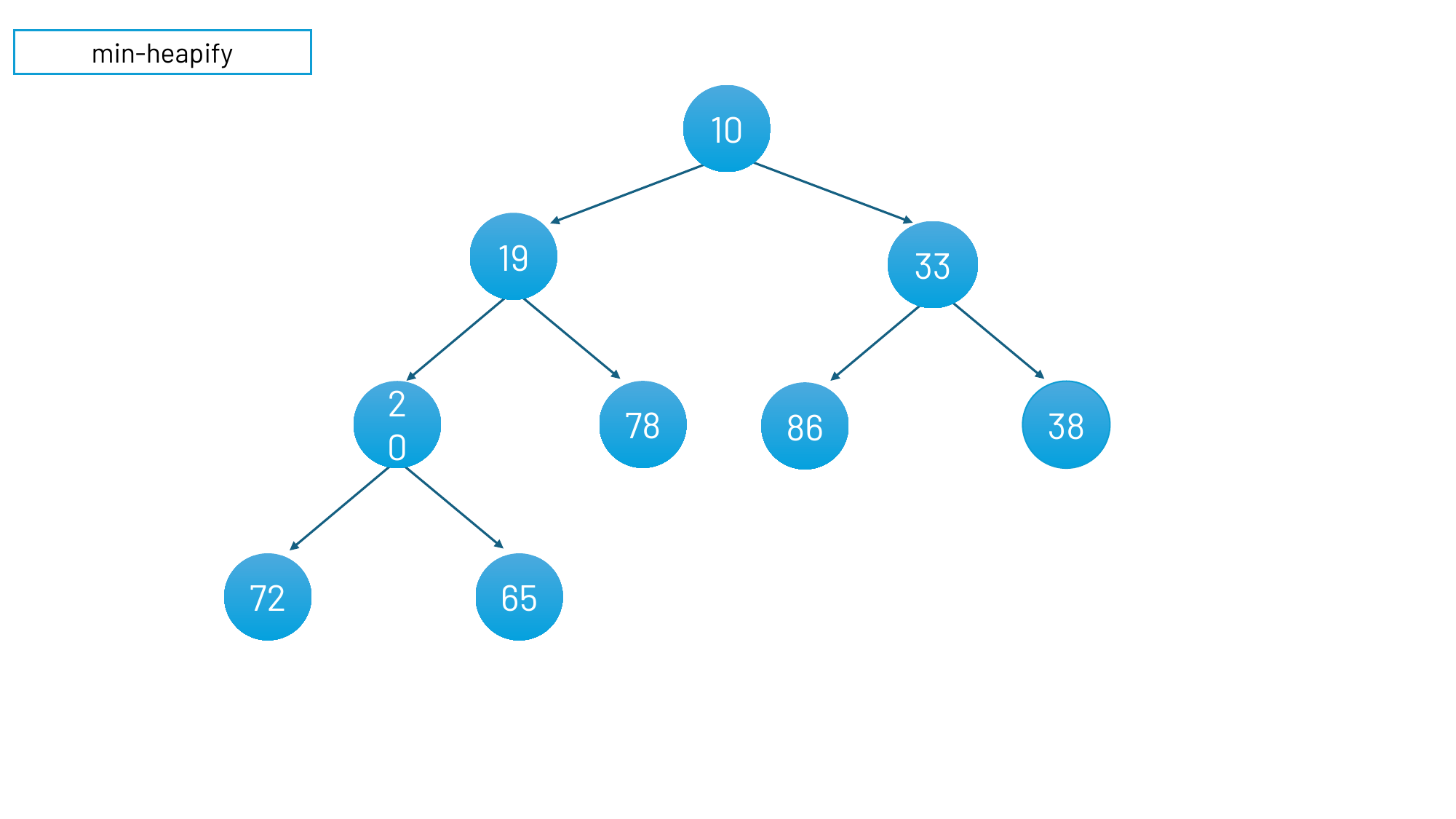

min-heapify
10
19
33
78
20
38
86
72
65